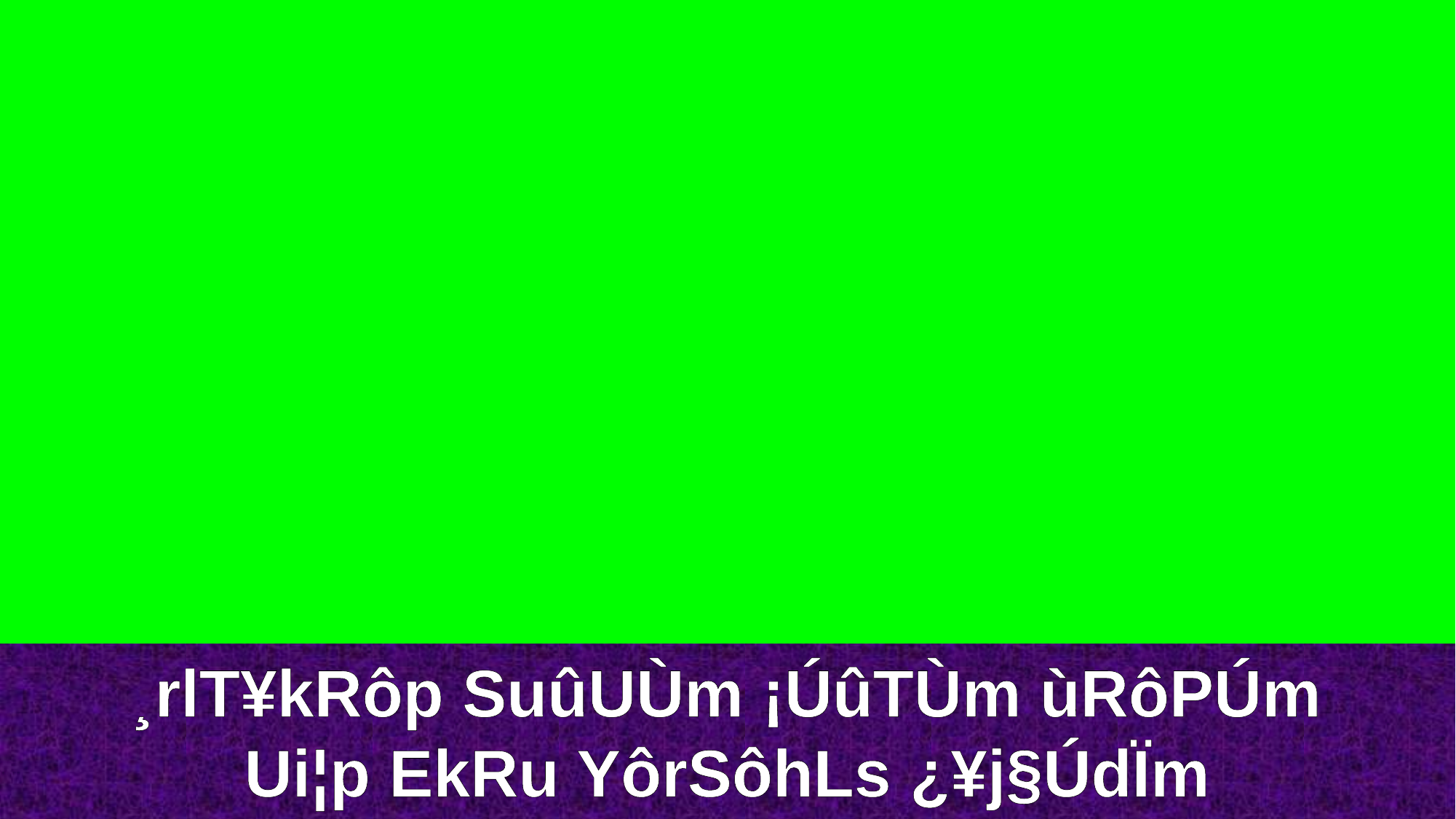

¸rlT¥kRôp SuûUÙm ¡ÚûTÙm ùRôPÚm
Ui¦p EkRu YôrSôhLs ¿¥j§ÚdÏm